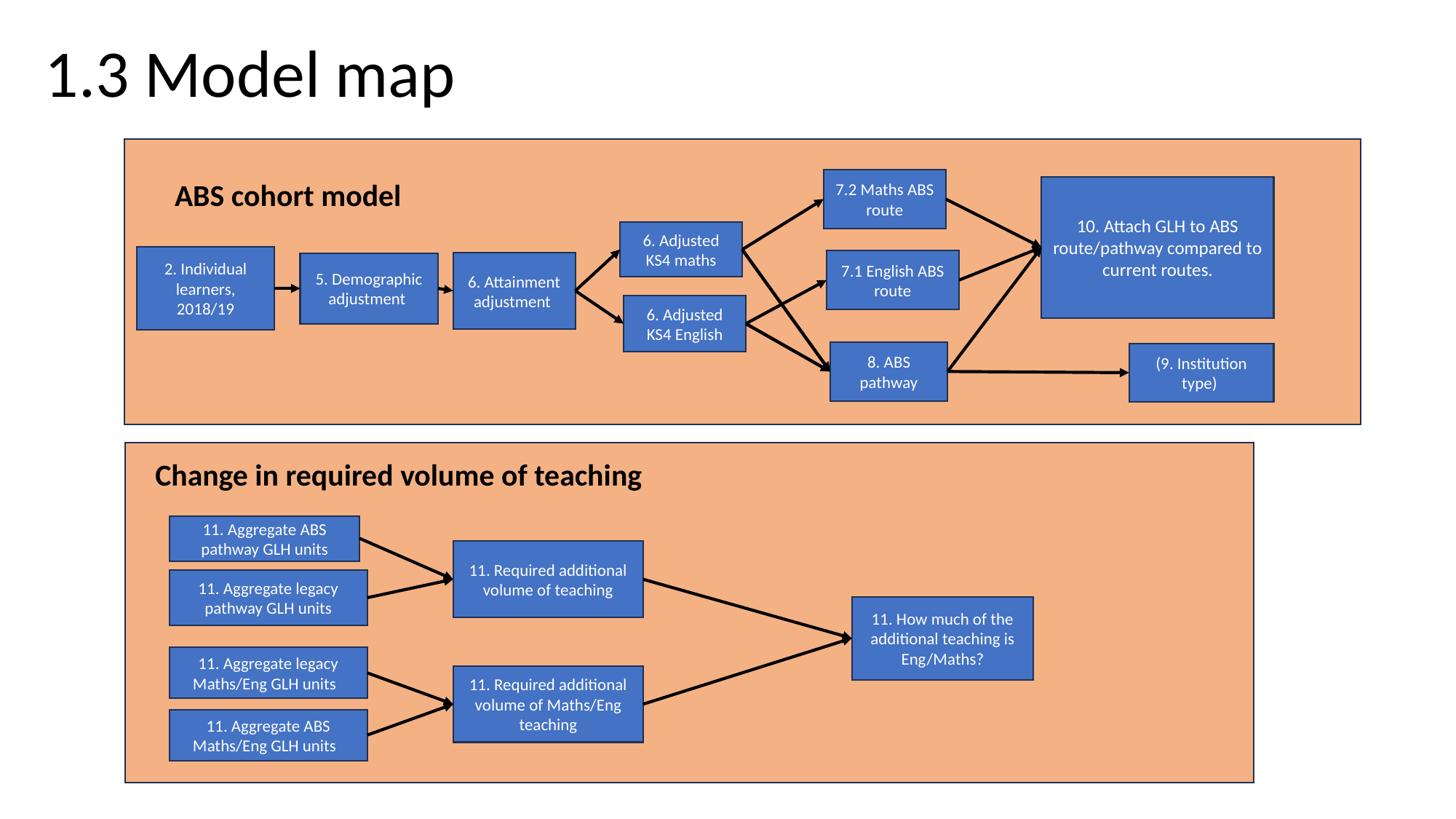

# 1.3 Model map

7.2 Maths ABS route
ABS cohort model
10. Attach GLH to ABS route/pathway compared to current routes.
6. Adjusted KS4 maths
2. Individual learners, 2018/19
7.1 English ABS route
6. Attainment adjustment
5. Demographic adjustment
6. Adjusted KS4 English
8. ABS pathway
(9. Institution type)

Change in required volume of teaching
11. Aggregate ABS pathway GLH units
11. Required additional volume of teaching
11. Aggregate legacy pathway GLH units
11. How much of the additional teaching is Eng/Maths?
11. Aggregate legacy Maths/Eng GLH units
11. Required additional volume of Maths/Eng teaching
11. Aggregate ABS Maths/Eng GLH units